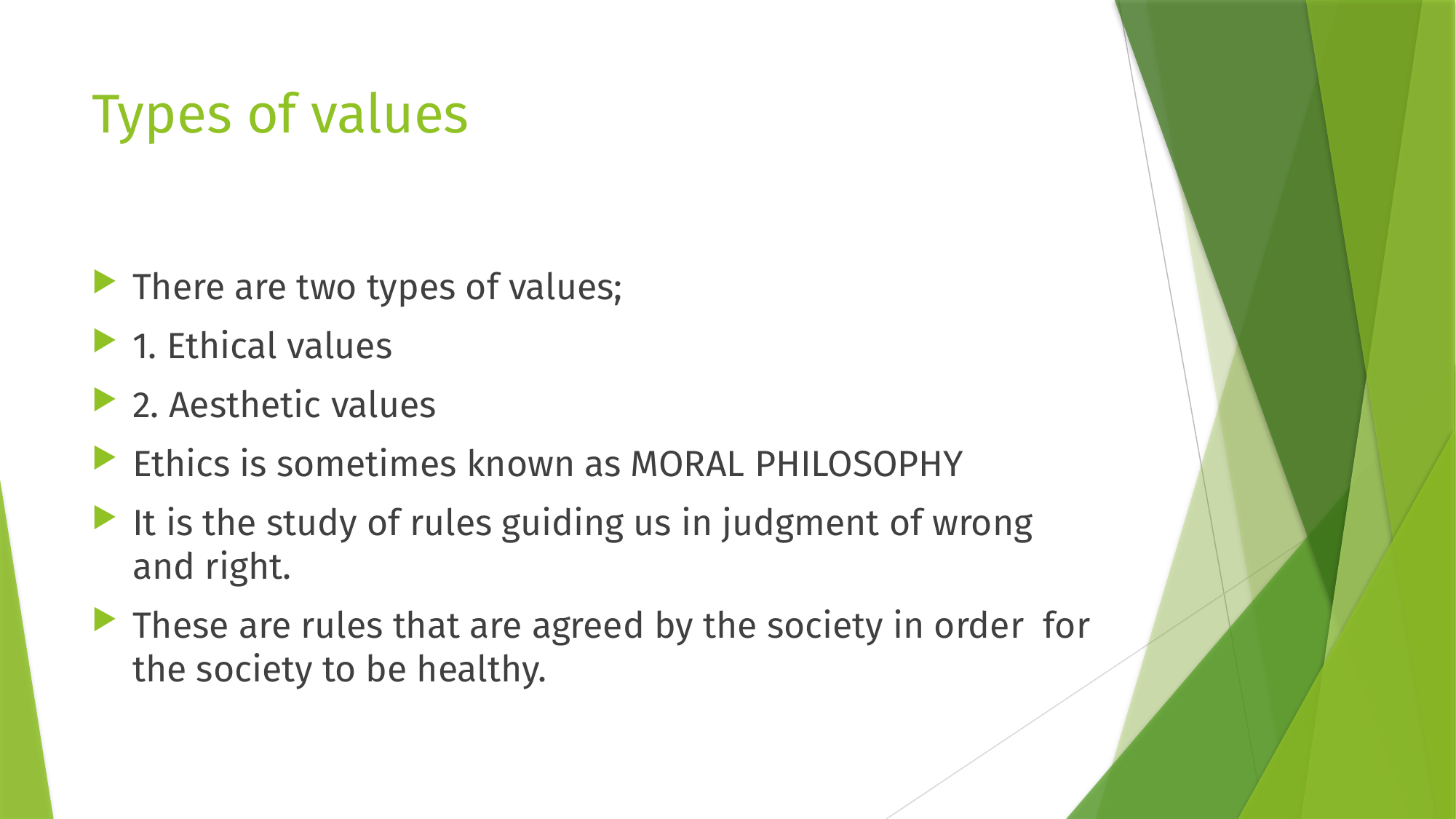

# Types of values
There are two types of values;
1. Ethical values
2. Aesthetic values
Ethics is sometimes known as MORAL PHILOSOPHY
It is the study of rules guiding us in judgment of wrong and right.
These are rules that are agreed by the society in order  for the society to be healthy.